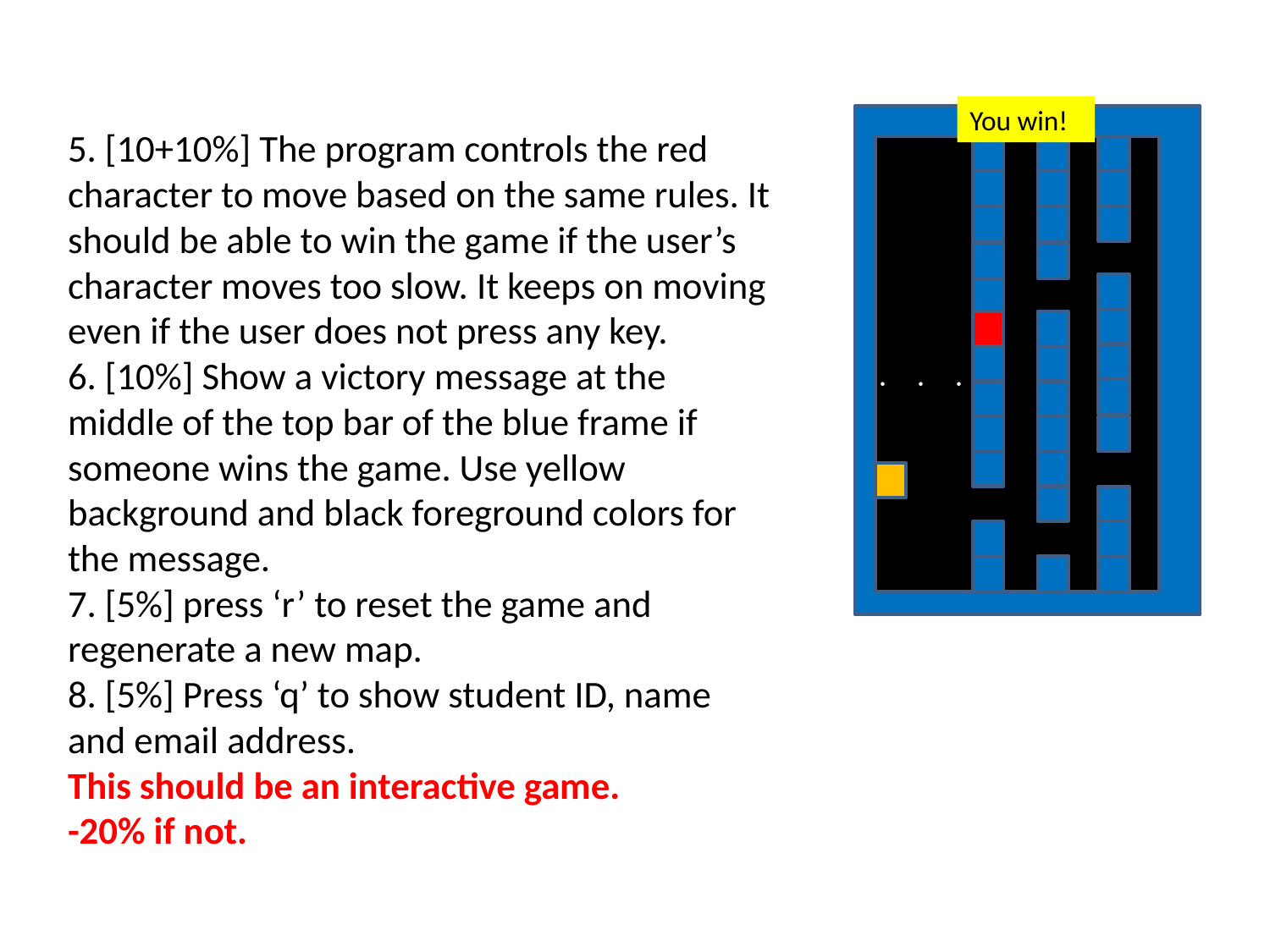

You win!
# 5. [10+10%] The program controls the red character to move based on the same rules. It should be able to win the game if the user’s character moves too slow. It keeps on moving even if the user does not press any key. 6. [10%] Show a victory message at the middle of the top bar of the blue frame if someone wins the game. Use yellow background and black foreground colors for the message. 7. [5%] press ‘r’ to reset the game and regenerate a new map. 8. [5%] Press ‘q’ to show student ID, name and email address. This should be an interactive game. -20% if not.

.
.
.